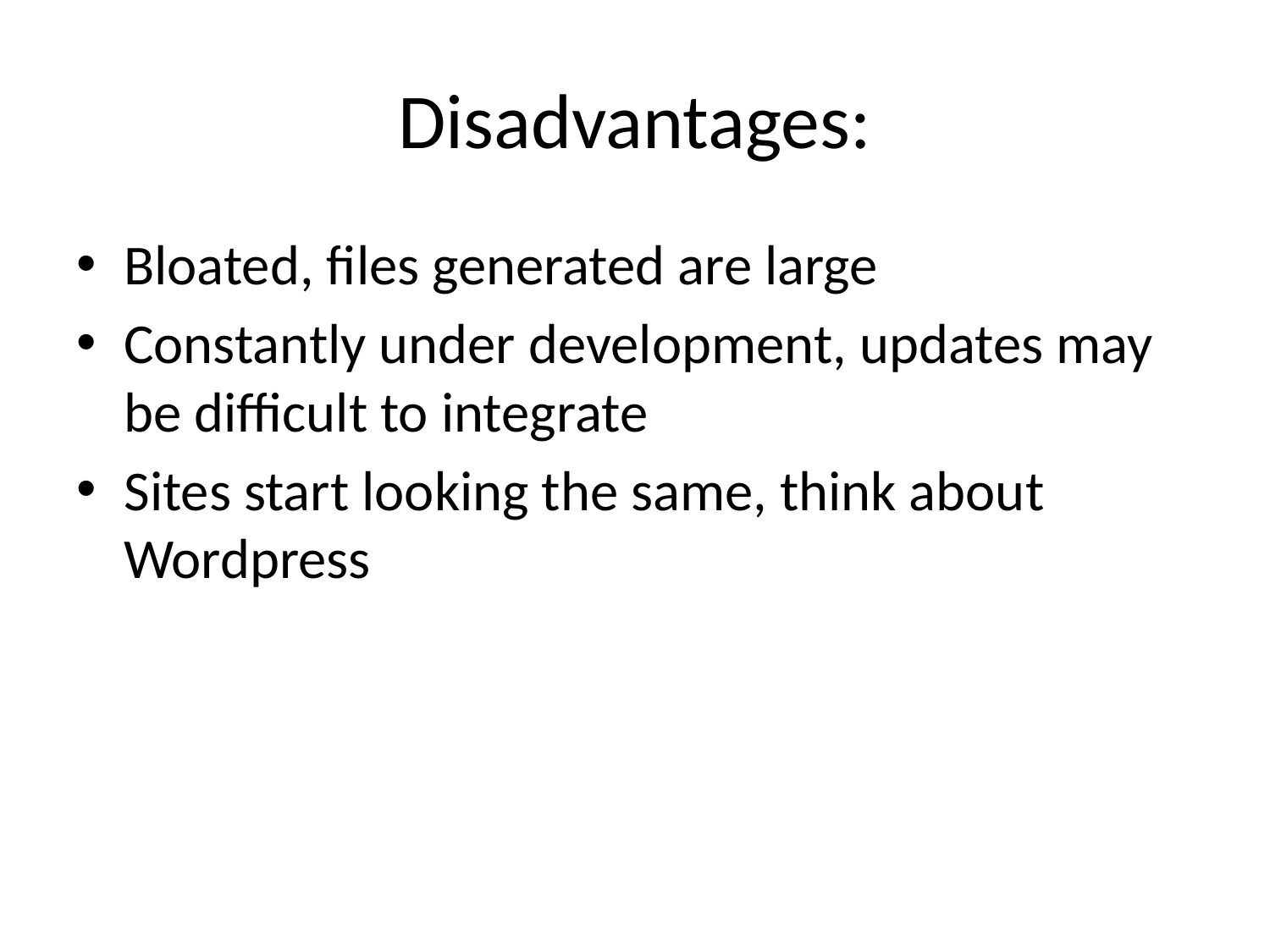

# Disadvantages:
Bloated, files generated are large
Constantly under development, updates may be difficult to integrate
Sites start looking the same, think about Wordpress